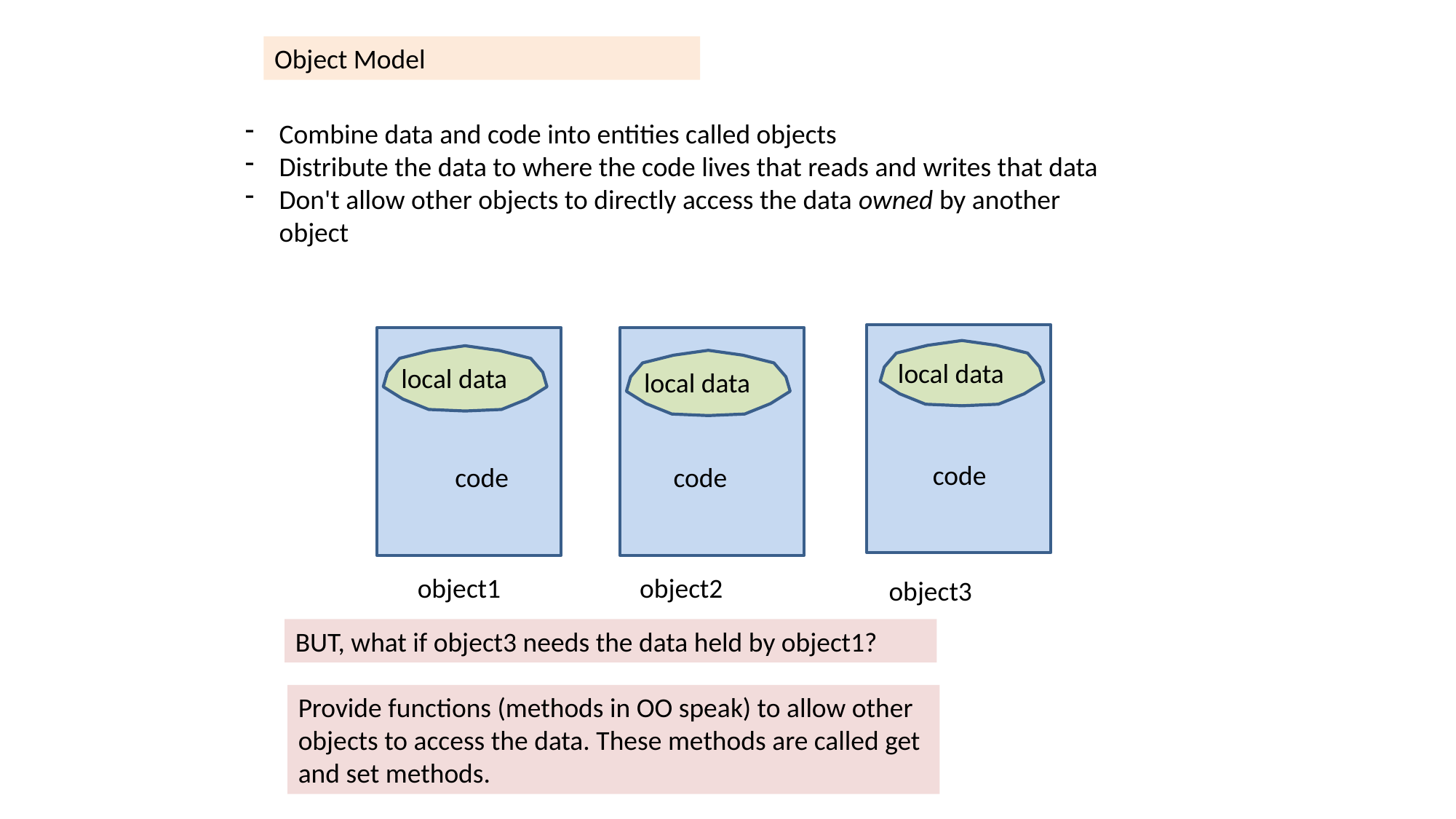

Object Model
Combine data and code into entities called objects
Distribute the data to where the code lives that reads and writes that data
Don't allow other objects to directly access the data owned by another object

local data

local data

local data
code
code
code
object1
object2
object3
BUT, what if object3 needs the data held by object1?
Provide functions (methods in OO speak) to allow other objects to access the data. These methods are called get and set methods.